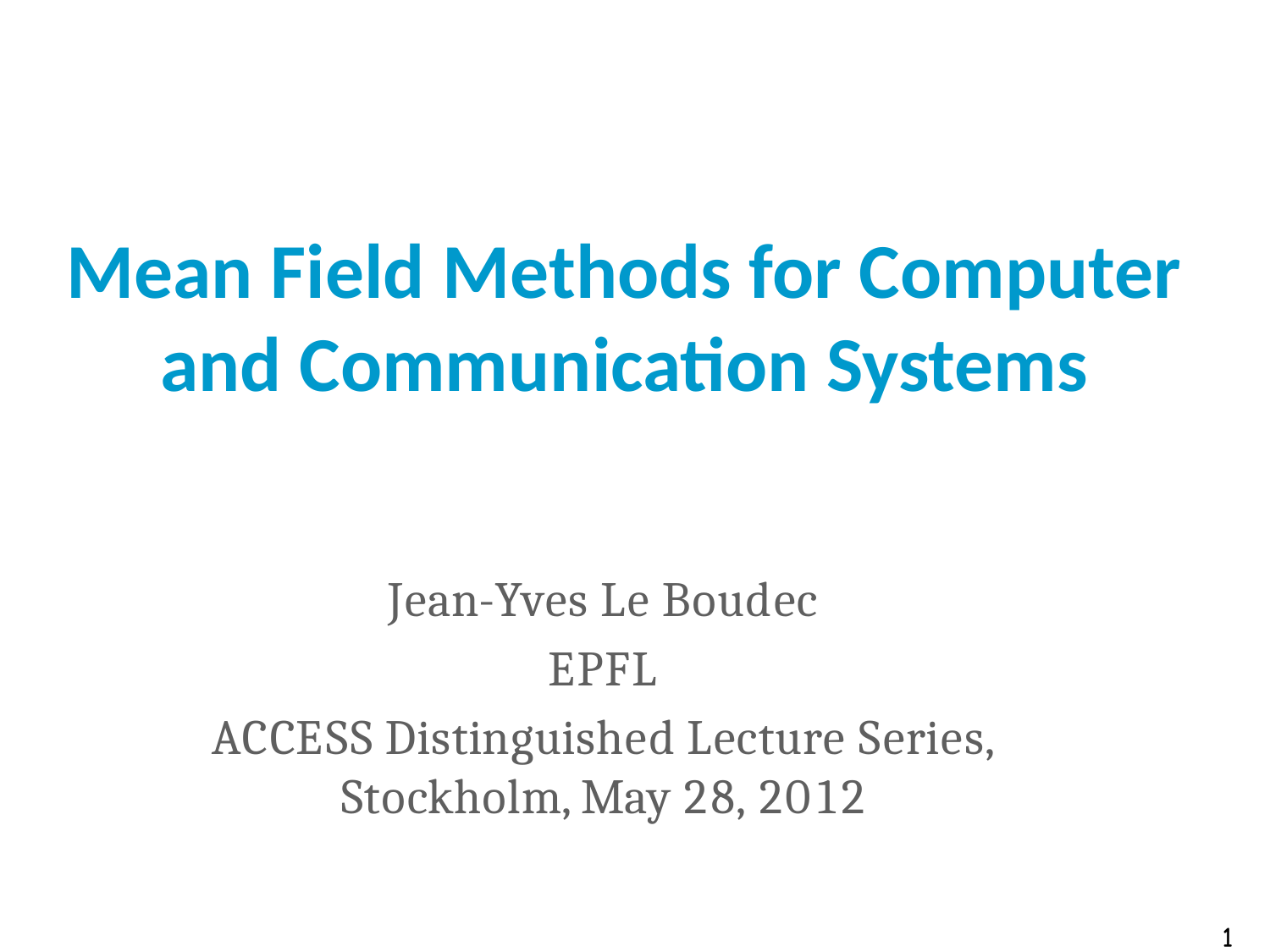

# Mean Field Methods for Computer and Communication Systems
Jean-Yves Le Boudec
EPFL
ACCESS Distinguished Lecture Series, Stockholm, May 28, 2012
1